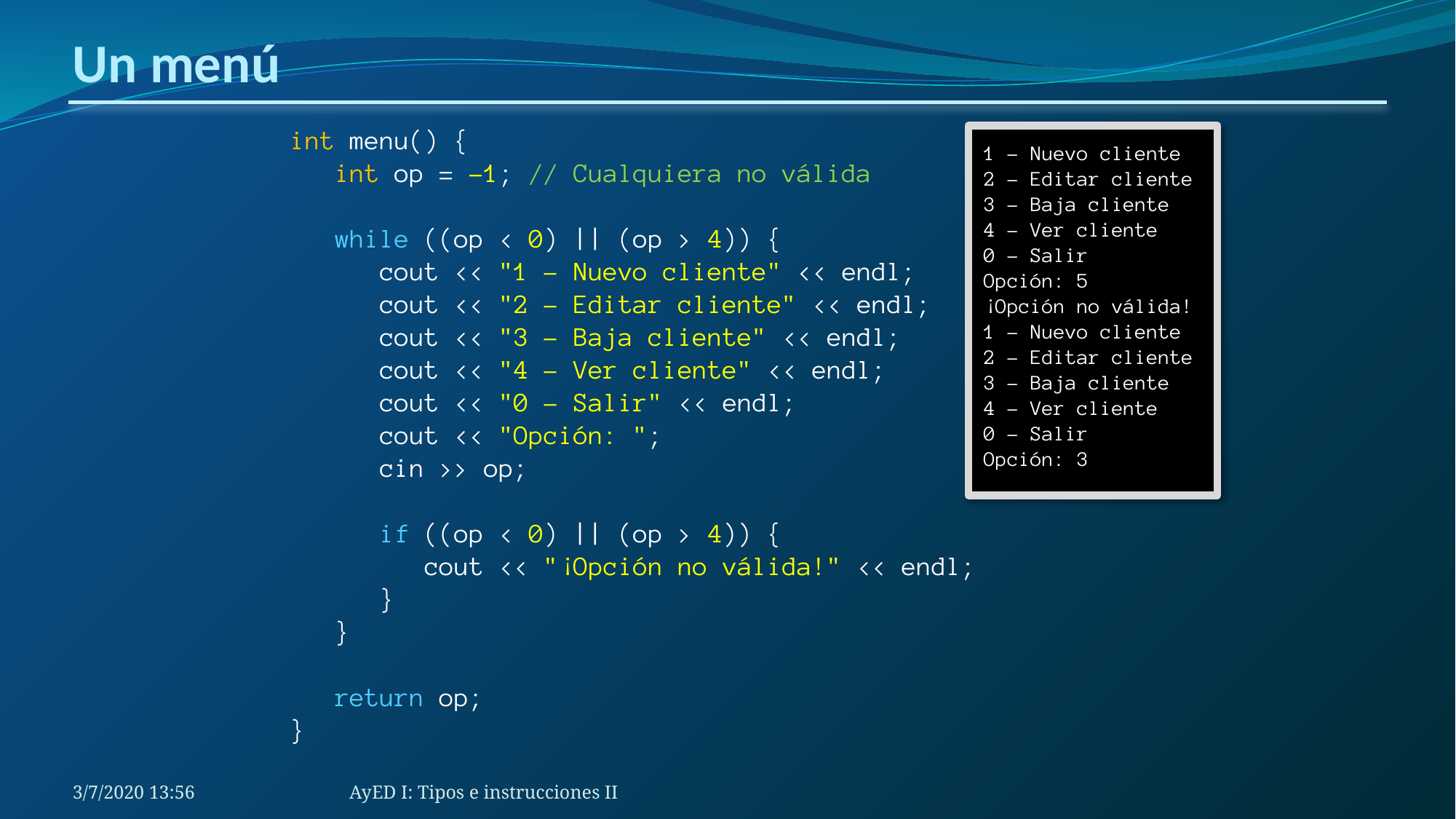

# Un menú
int menu() {
   int op = -1; // Cualquiera no válida

   while ((op < 0) || (op > 4)) {
      cout << "1 - Nuevo cliente" << endl;
      cout << "2 - Editar cliente" << endl;
      cout << "3 - Baja cliente" << endl;
      cout << "4 - Ver cliente" << endl;
      cout << "0 - Salir" << endl;
      cout << "Opción: ";
      cin >> op;

      if ((op < 0) || (op > 4)) {
         cout << "¡Opción no válida!" << endl;
      }
   }

   return op;
}

1 - Nuevo cliente
2 - Editar cliente
3 - Baja cliente
4 - Ver cliente
0 - Salir
Opción: 5
¡Opción no válida!
1 - Nuevo cliente
2 - Editar cliente
3 - Baja cliente
4 - Ver cliente
0 - Salir
Opción: 3

3/7/2020 13:56
AyED I: Tipos e instrucciones II